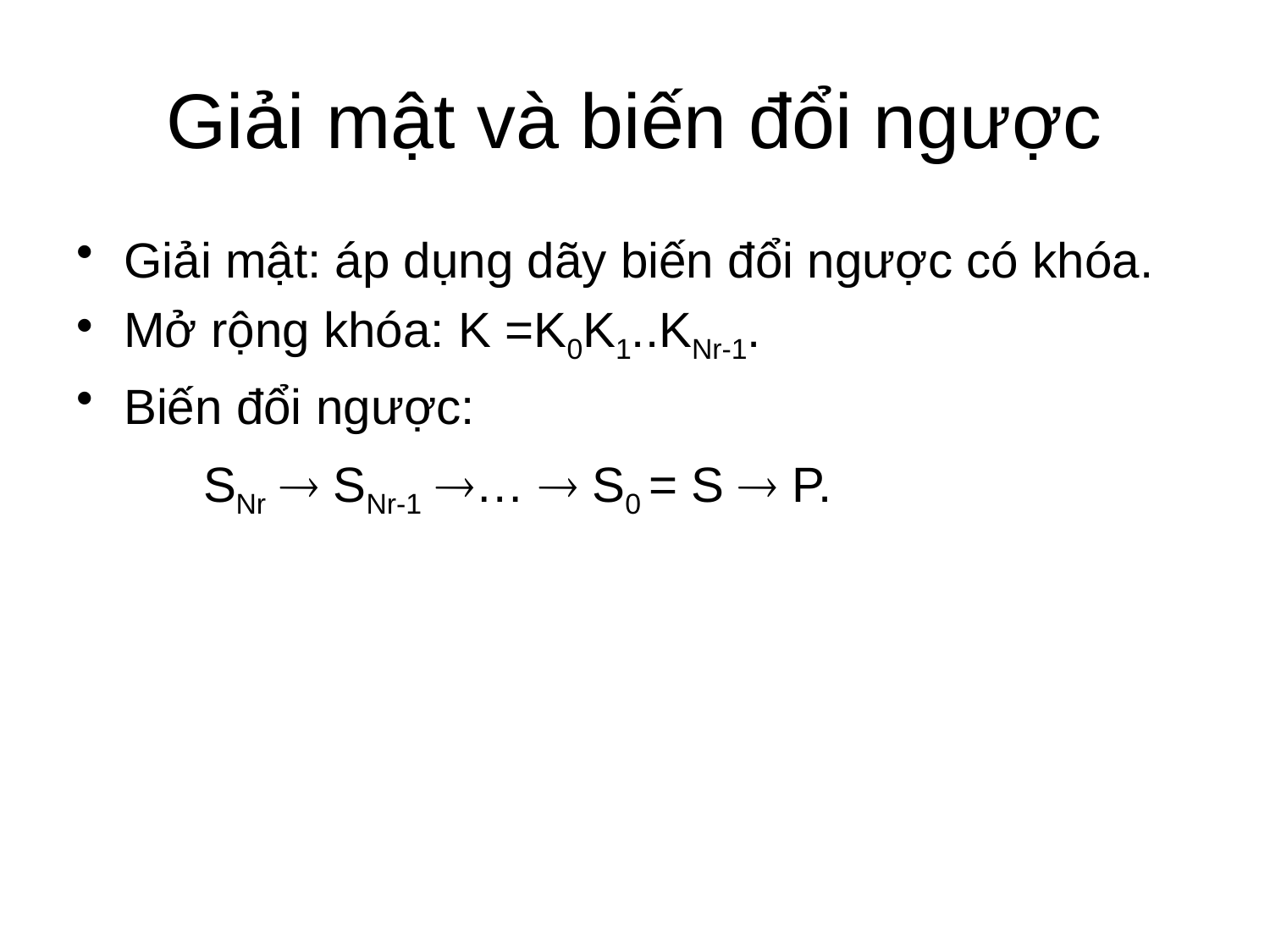

# Giải mật và biến đổi ngược
Giải mật: áp dụng dãy biến đổi ngược có khóa.
Mở rộng khóa: K =K0K1..KNr-1.
Biến đổi ngược:
	SNr → SNr-1 →… → S0 = S → P.